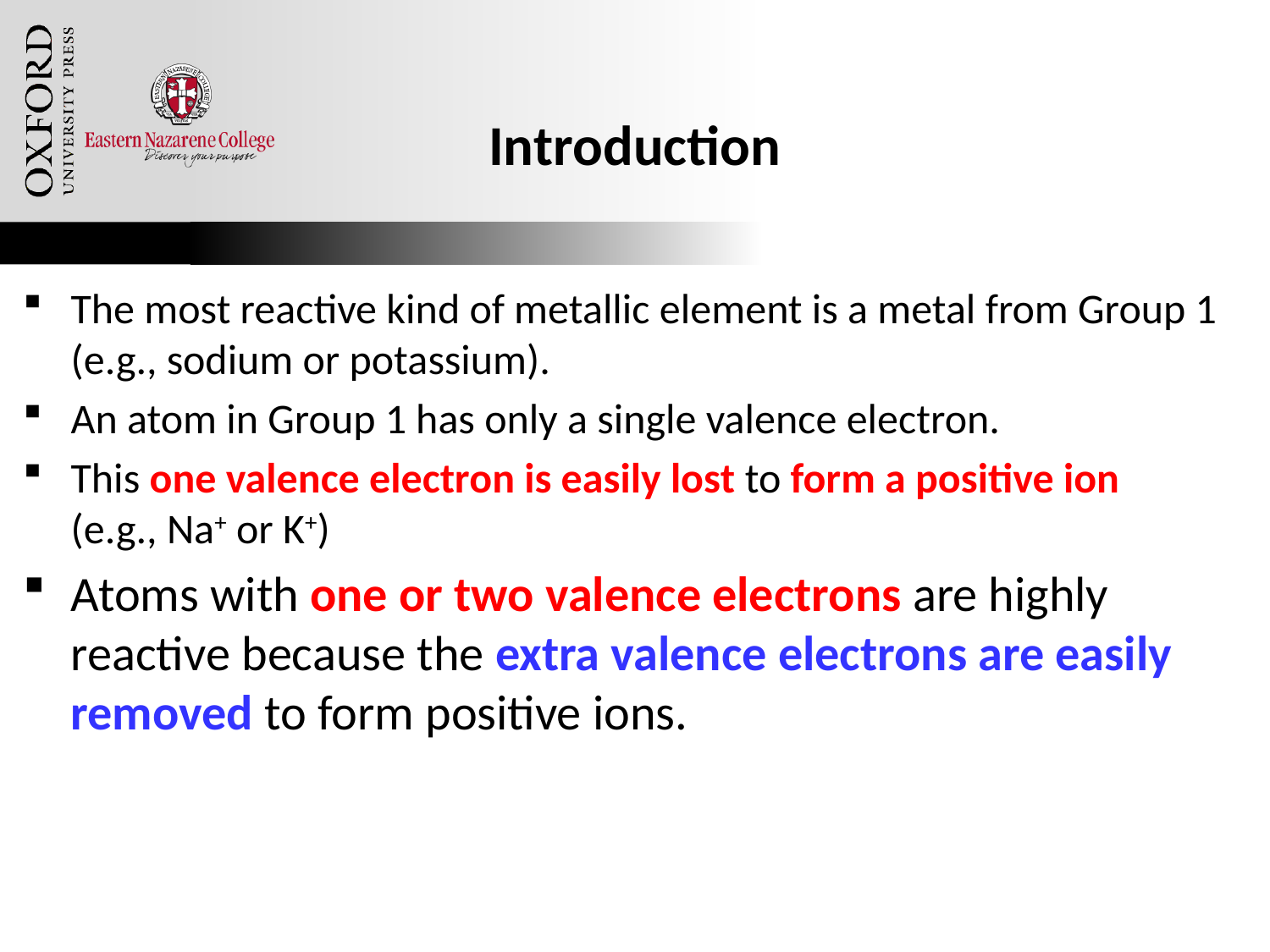

# Introduction
The most reactive kind of metallic element is a metal from Group 1 (e.g., sodium or potassium).
An atom in Group 1 has only a single valence electron.
This one valence electron is easily lost to form a positive ion  (e.g., Na+ or K+)
Atoms with one or two valence electrons are highly reactive because the extra valence electrons are easily removed to form positive ions.

Oxford University Publishing
Microelectronic Circuits by Adel S. Sedra and Kenneth C. Smith (0195323033)
11